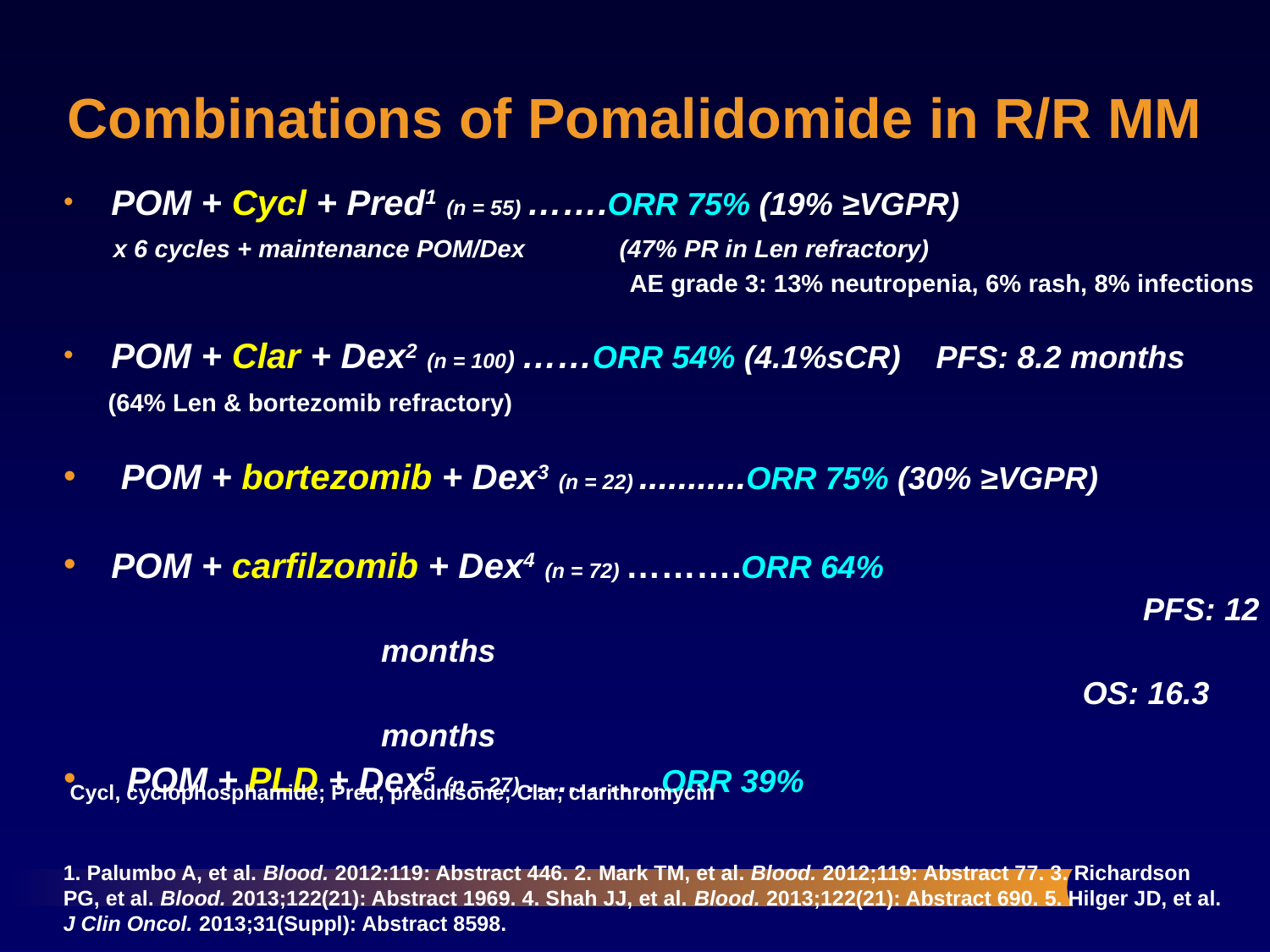

Combinations of Pomalidomide in R/R MM
 POM + Cycl + Pred1 (n = 55) …….ORR 75% (19% ≥VGPR)
      x 6 cycles + maintenance POM/Dex           (47% PR in Len refractory)
                                                                                 AE grade 3: 13% neutropenia, 6% rash, 8% infections
 POM + Clar + Dex2 (n = 100) ……ORR 54% (4.1%sCR)    PFS: 8.2 months
     (64% Len & bortezomib refractory)

 POM + bortezomib + Dex3 (n = 22) ...........ORR 75% (30% ≥VGPR)

POM + carfilzomib + Dex4 (n = 72) ……….ORR 64%
			PFS: 12 months
	          OS: 16.3 months
POM + PLD + Dex5 (n = 27) ………….ORR 39%
Cycl, cyclophosphamide; Pred, prednisone; Clar, clarithromycin
1. Palumbo A, et al. Blood. 2012:119: Abstract 446. 2. Mark TM, et al. Blood. 2012;119: Abstract 77. 3. Richardson PG, et al. Blood. 2013;122(21): Abstract 1969. 4. Shah JJ, et al. Blood. 2013;122(21): Abstract 690. 5. Hilger JD, et al.
J Clin Oncol. 2013;31(Suppl): Abstract 8598.